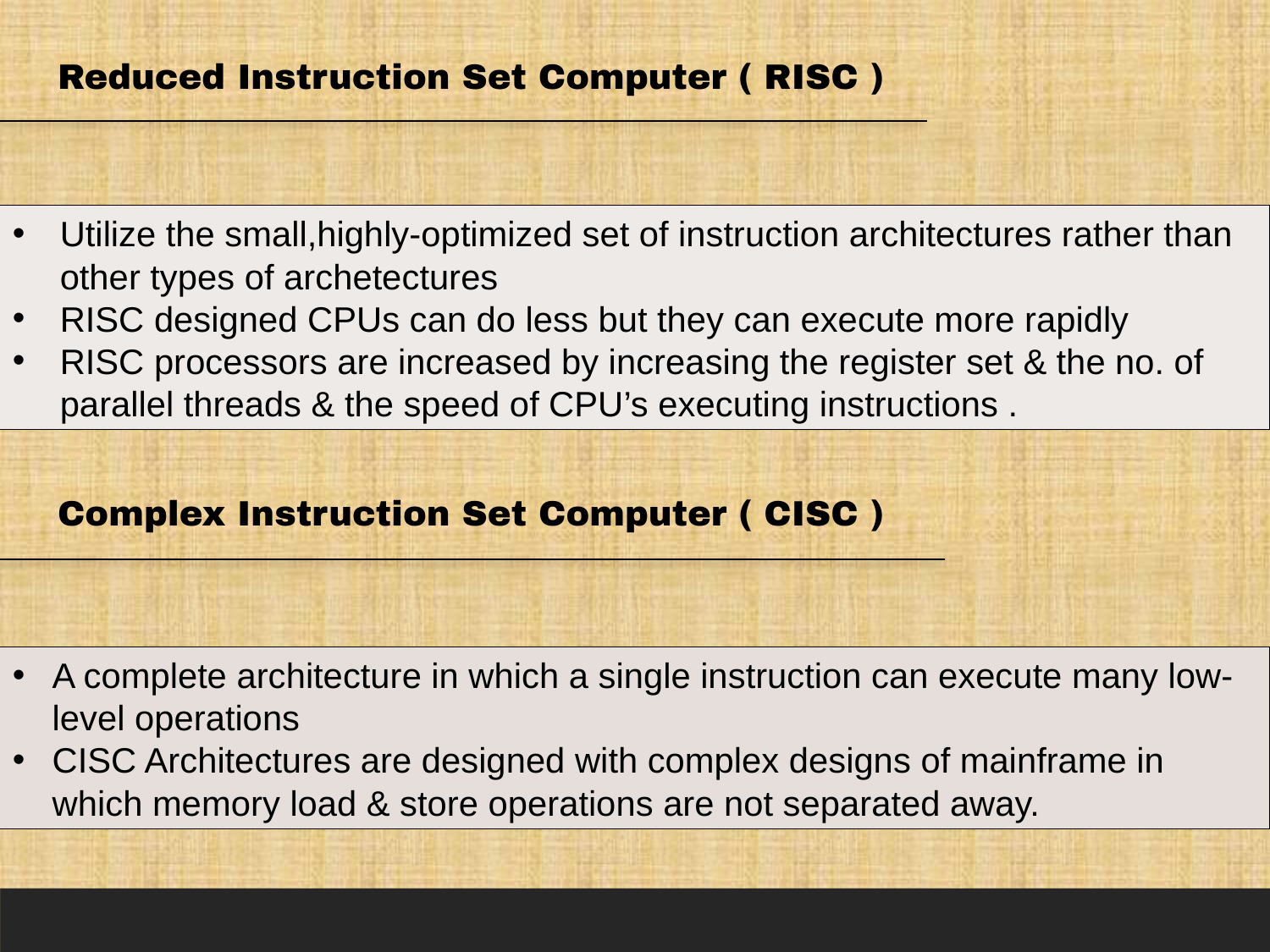

Reduced Instruction Set Computer ( RISC )
Utilize the small,highly-optimized set of instruction architectures rather than other types of archetectures
RISC designed CPUs can do less but they can execute more rapidly
RISC processors are increased by increasing the register set & the no. of parallel threads & the speed of CPU’s executing instructions .
Complex Instruction Set Computer ( CISC )
A complete architecture in which a single instruction can execute many low-level operations
CISC Architectures are designed with complex designs of mainframe in which memory load & store operations are not separated away.